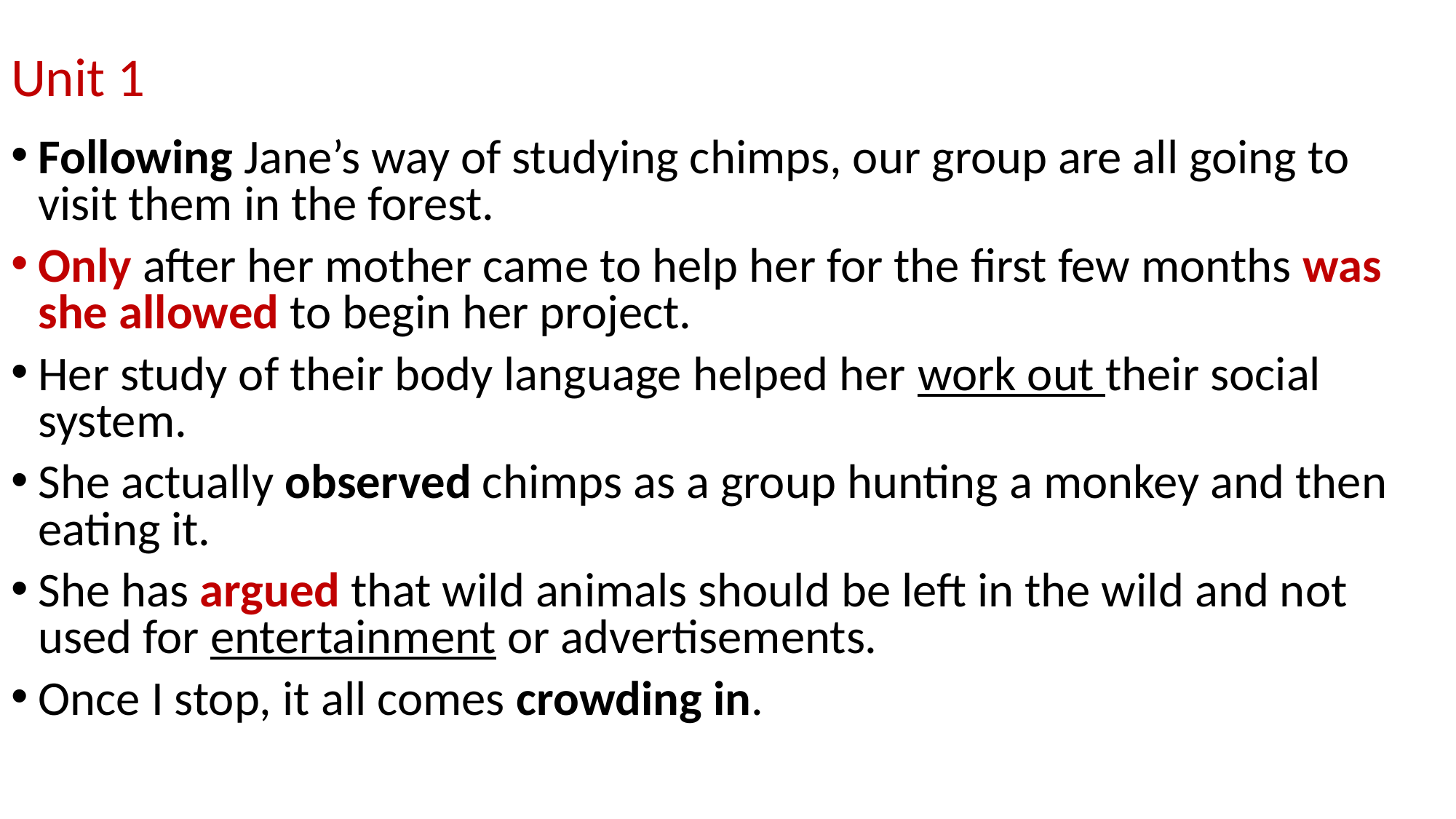

# Unit 1
Following Jane’s way of studying chimps, our group are all going to visit them in the forest.
Only after her mother came to help her for the first few months was she allowed to begin her project.
Her study of their body language helped her work out their social system.
She actually observed chimps as a group hunting a monkey and then eating it.
She has argued that wild animals should be left in the wild and not used for entertainment or advertisements.
Once I stop, it all comes crowding in.